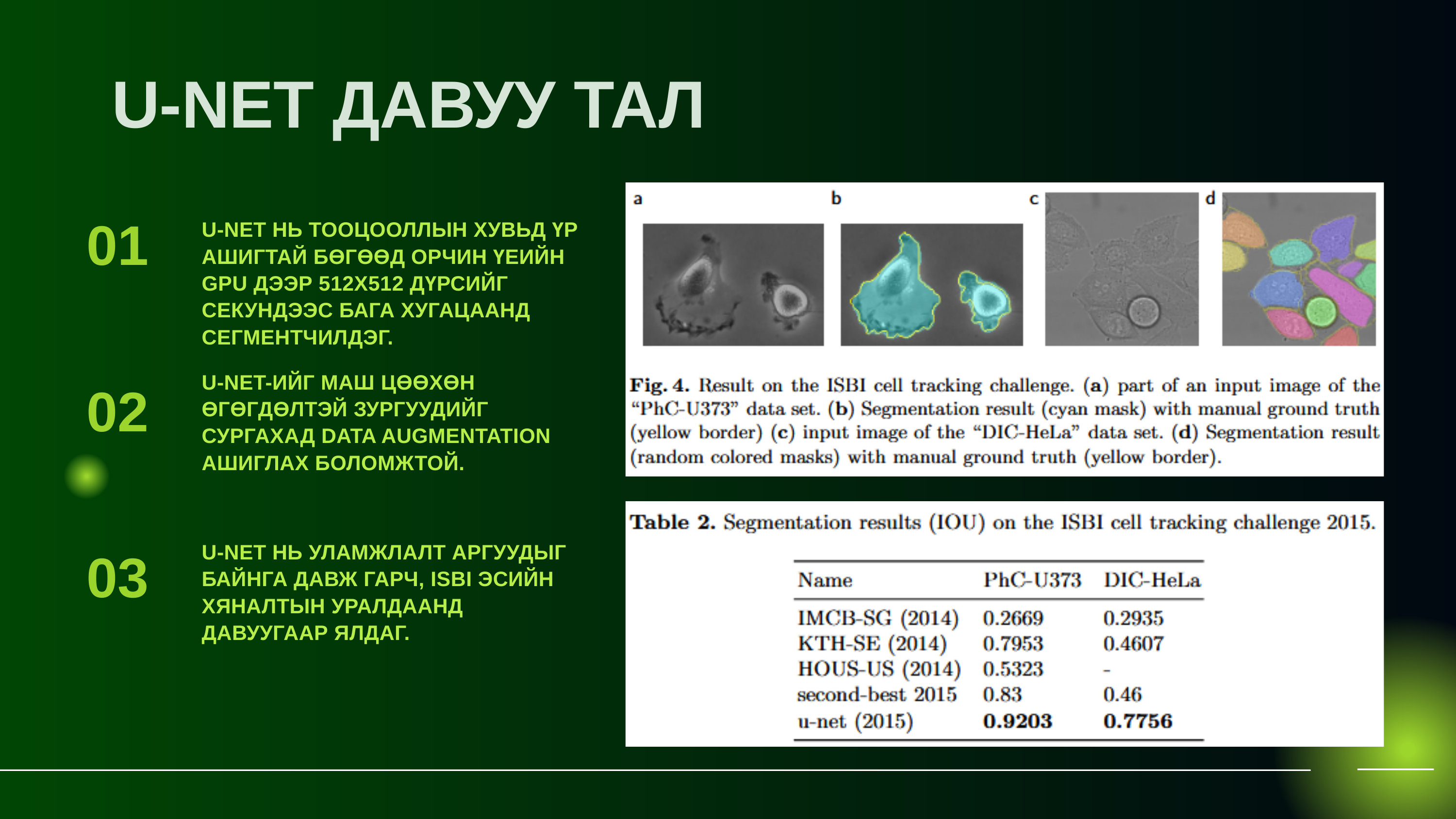

U-NET ДАВУУ ТАЛ

01
U-NET НЬ ТООЦООЛЛЫН ХУВЬД ҮР АШИГТАЙ БӨГӨӨД ОРЧИН ҮЕИЙН GPU ДЭЭР 512X512 ДҮРСИЙГ СЕКУНДЭЭС БАГА ХУГАЦААНД СЕГМЕНТЧИЛДЭГ.

02
U-NET-ИЙГ МАШ ЦӨӨХӨН ӨГӨГДӨЛТЭЙ ЗУРГУУДИЙГ СУРГАХАД DATA AUGMENTATION АШИГЛАХ БОЛОМЖТОЙ.

03
U-NET НЬ УЛАМЖЛАЛТ АРГУУДЫГ БАЙНГА ДАВЖ ГАРЧ, ISBI ЭСИЙН ХЯНАЛТЫН УРАЛДААНД ДАВУУГААР ЯЛДАГ.